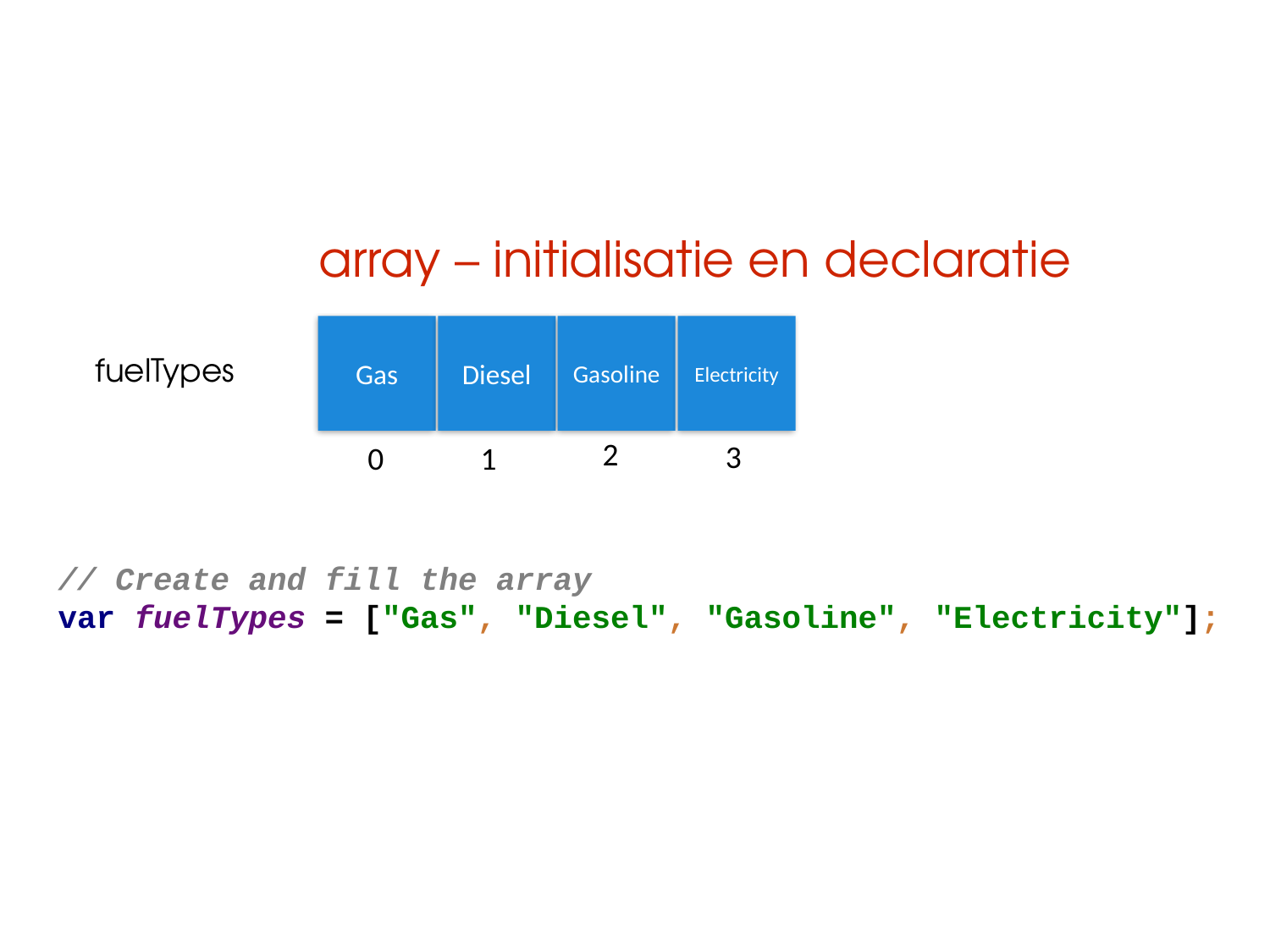

array – initialisatie en declaratie
Gas
Diesel
Gasoline
Electricity
fuelTypes
2
3
0
1
// Create and fill the array
var fuelTypes = ["Gas", "Diesel", "Gasoline", "Electricity"];